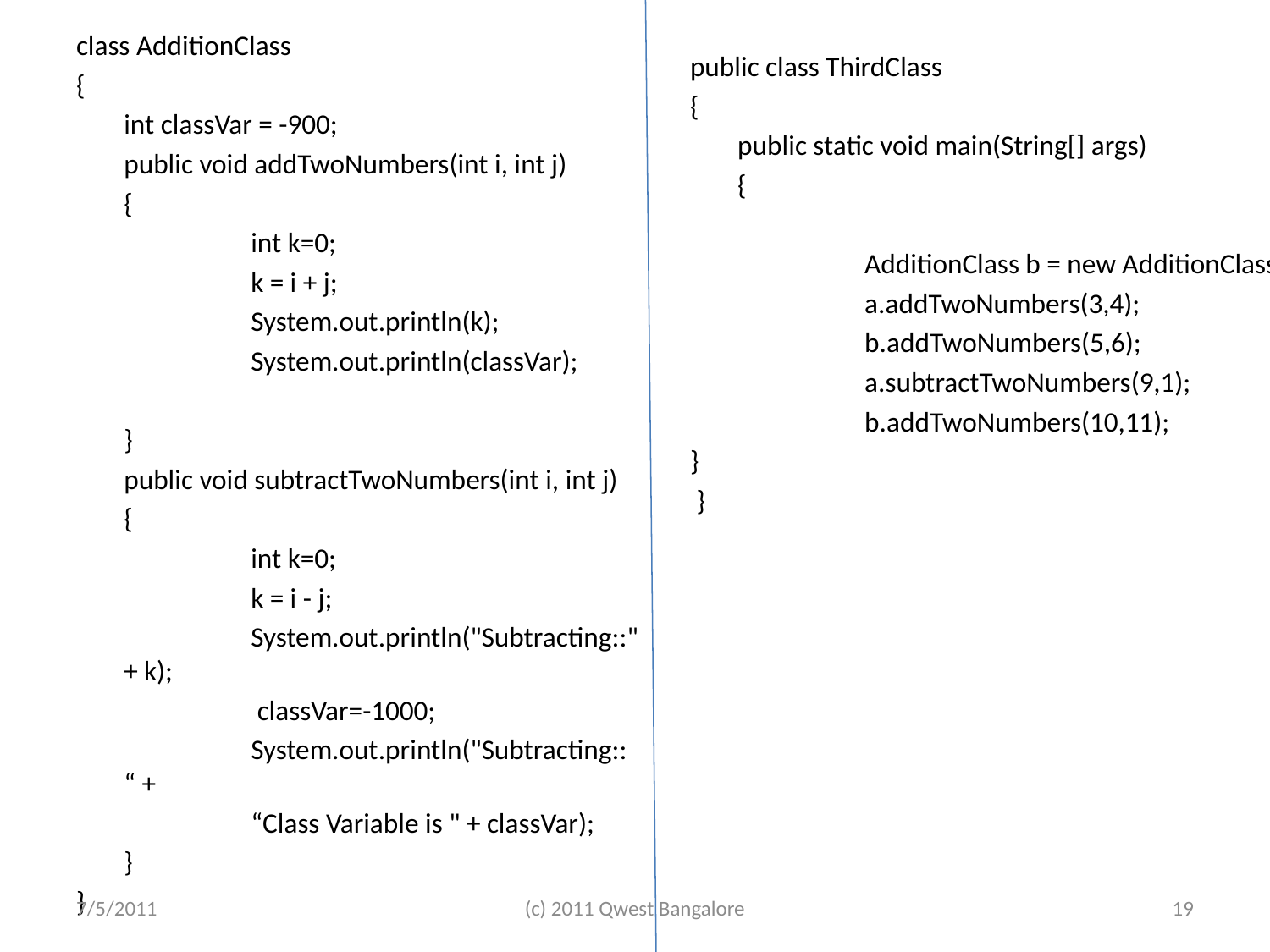

class AdditionClass
{
	int classVar = -900;
	public void addTwoNumbers(int i, int j)
	{
		int k=0;
		k = i + j;
		System.out.println(k);
		System.out.println(classVar);

	}
	public void subtractTwoNumbers(int i, int j)
	{
		int k=0;
		k = i - j;
		System.out.println("Subtracting::" + k);
		 classVar=-1000;
		System.out.println("Subtracting:: “ +
		“Class Variable is " + classVar);
	}
}

public class ThirdClass
{
	public static void main(String[] args)
	{

		AdditionClass b = new AdditionClass();
		a.addTwoNumbers(3,4);
		b.addTwoNumbers(5,6);
		a.subtractTwoNumbers(9,1);
		b.addTwoNumbers(10,11);
}
 }

7/5/2011
(c) 2011 Qwest Bangalore
19